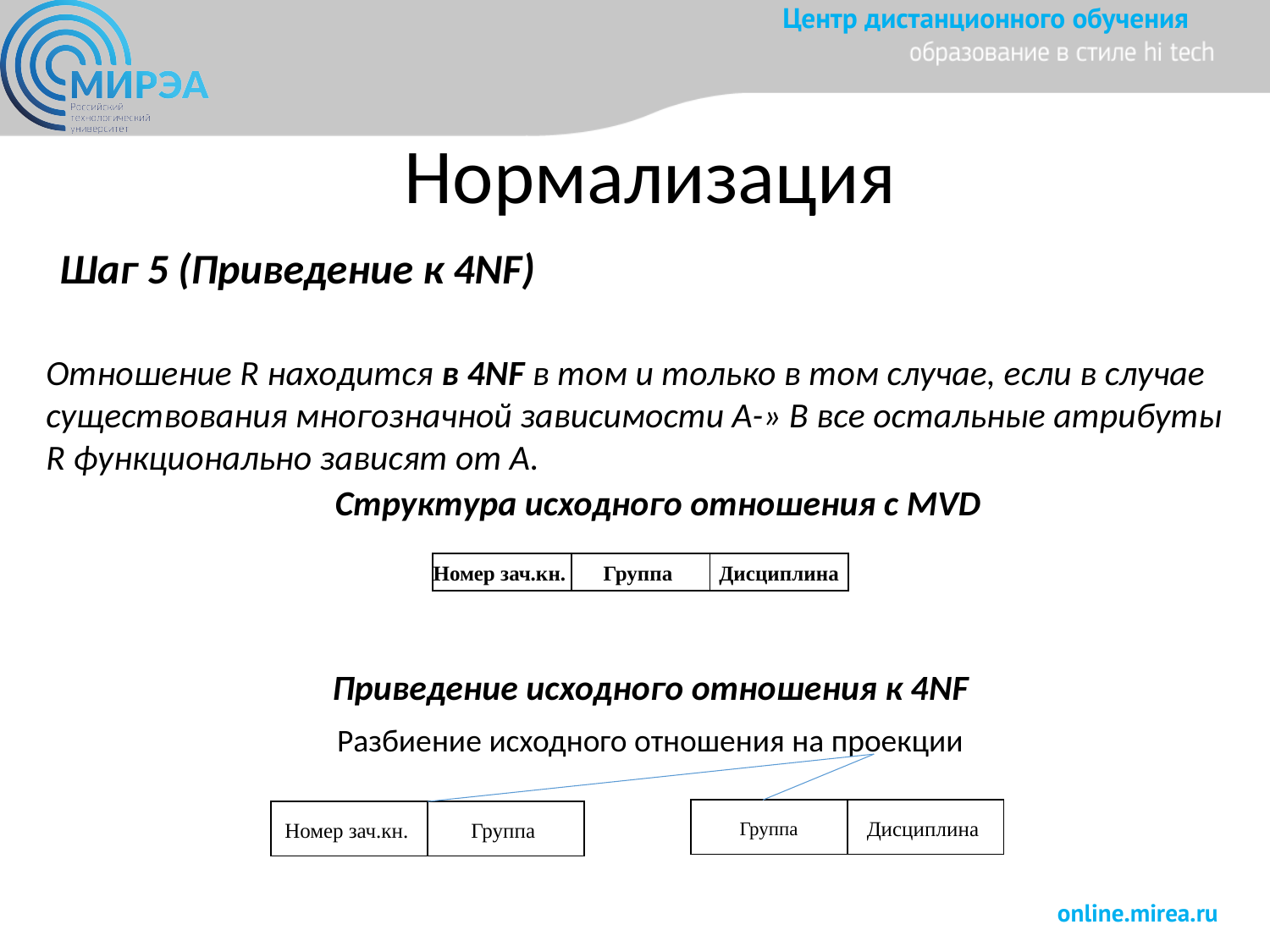

# Нормализация
Шаг 5 (Приведение к 4NF)
Отношение R находится в 4NF в том и только в том случае, если в случае существования многозначной зависимости А-» В все остальные атрибуты R функционально зависят от А.
Структура исходного отношения с MVD
| Номер зач.кн. | Группа | Дисциплина |
| --- | --- | --- |
Приведение исходного отношения к 4NF
Разбиение исходного отношения на проекции
| Группа | Дисциплина |
| --- | --- |
| Номер зач.кн. | Группа |
| --- | --- |